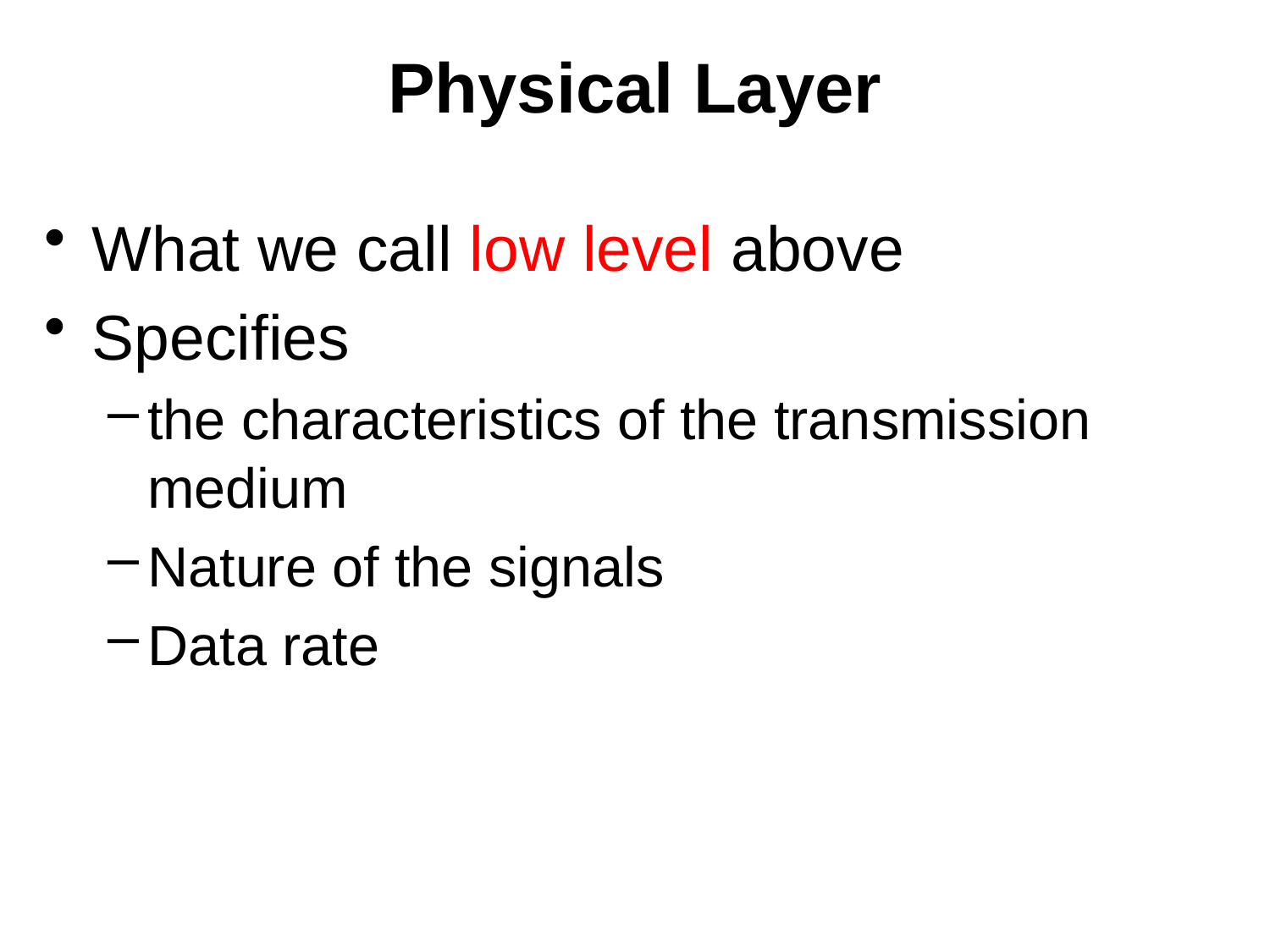

# Physical Layer
What we call low level above
Specifies
the characteristics of the transmission medium
Nature of the signals
Data rate